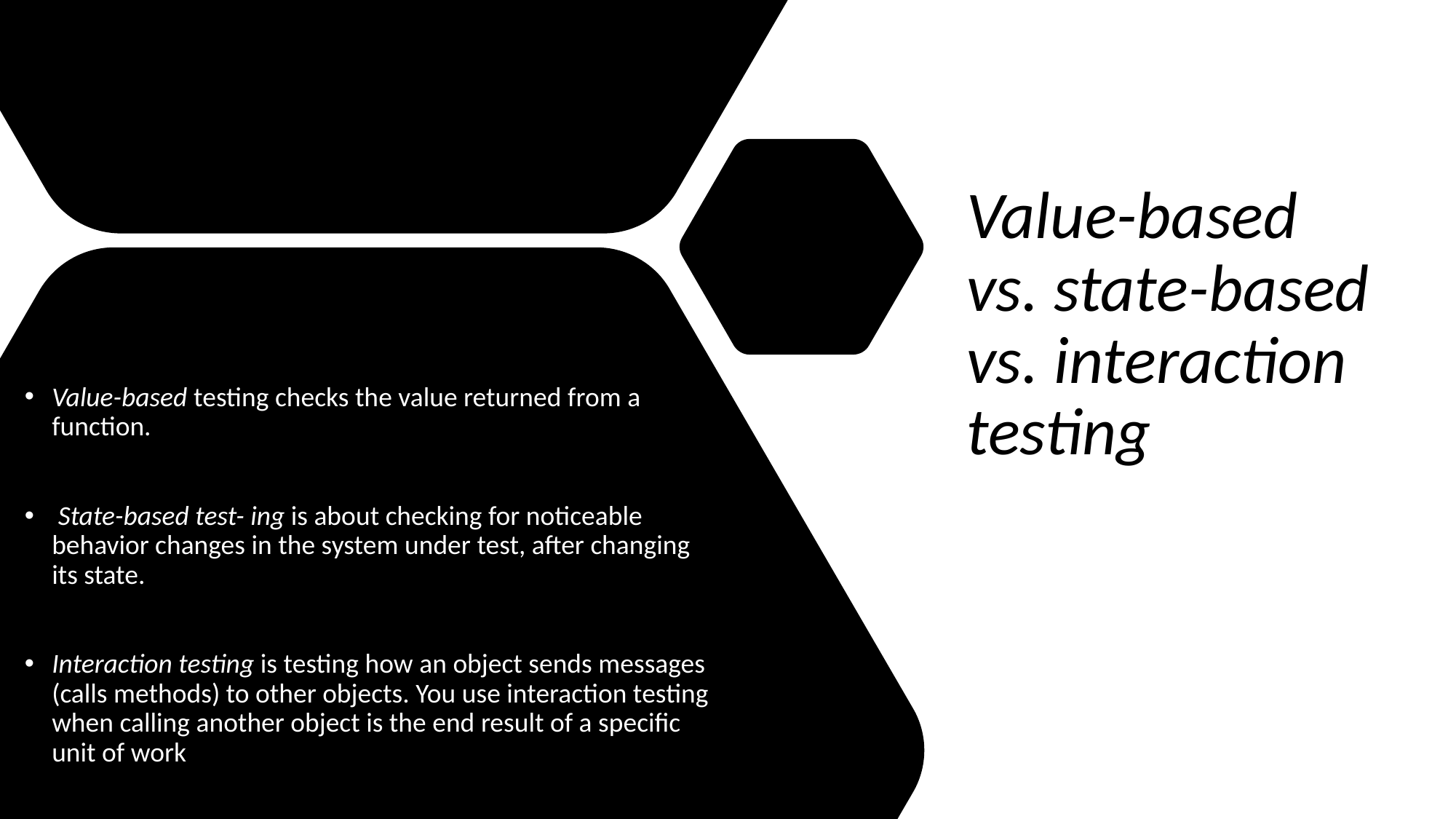

# Value-based vs. state-based vs. interaction testing

Value-based testing checks the value returned from a function.

 State-based test- ing is about checking for noticeable behavior changes in the system under test, after changing its state.

Interaction testing is testing how an object sends messages (calls methods) to other objects. You use interaction testing when calling another object is the end result of a specific unit of work